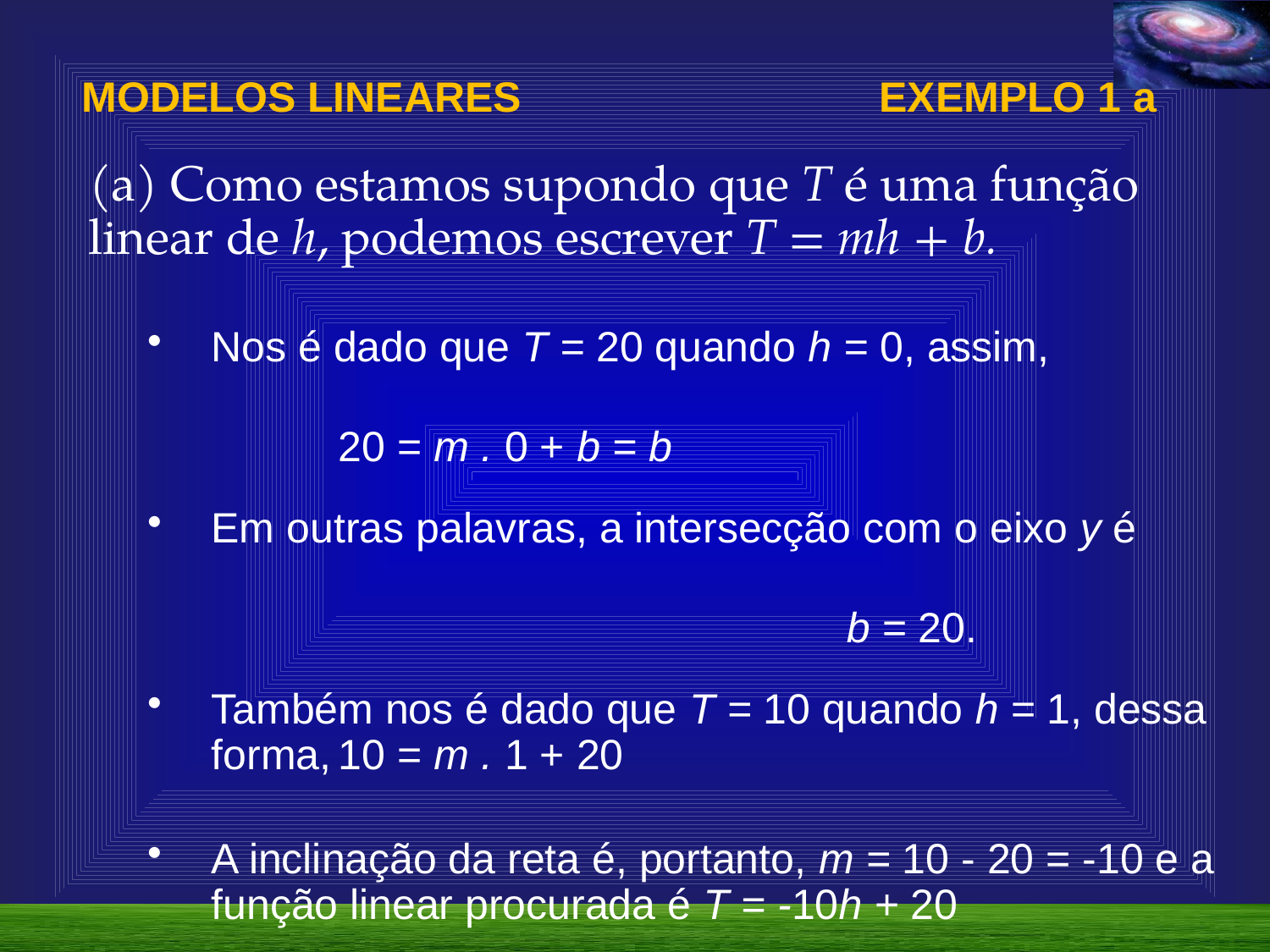

MODELOS LINEARES			   EXEMPLO 1 a
(a) Como estamos supondo que T é uma função linear de h, podemos escrever T = mh + b.

Nos é dado que T = 20 quando h = 0, assim,
									20 = m . 0 + b = b

Em outras palavras, a intersecção com o eixo y é
													b = 20.

Também nos é dado que T = 10 quando h = 1, dessa forma,	10 = m . 1 + 20

A inclinação da reta é, portanto, m = 10 - 20 = -10 e a função linear procurada é T = -10h + 20